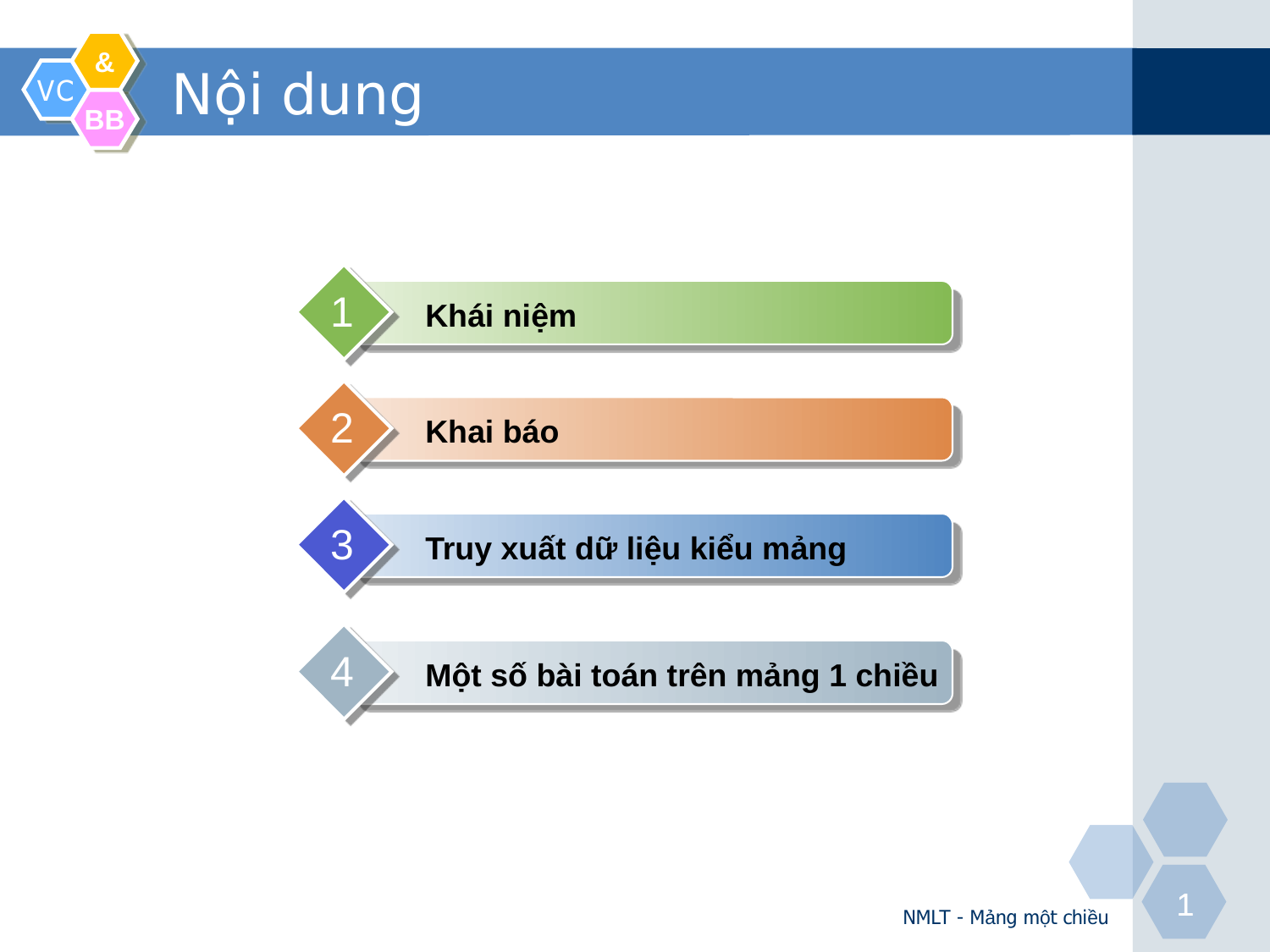

# Nội dung

1

Khái niệm

2

Khai báo

3

Truy xuất dữ liệu kiểu mảng

4

Một số bài toán trên mảng 1 chiều
NMLT - Mảng một chiều